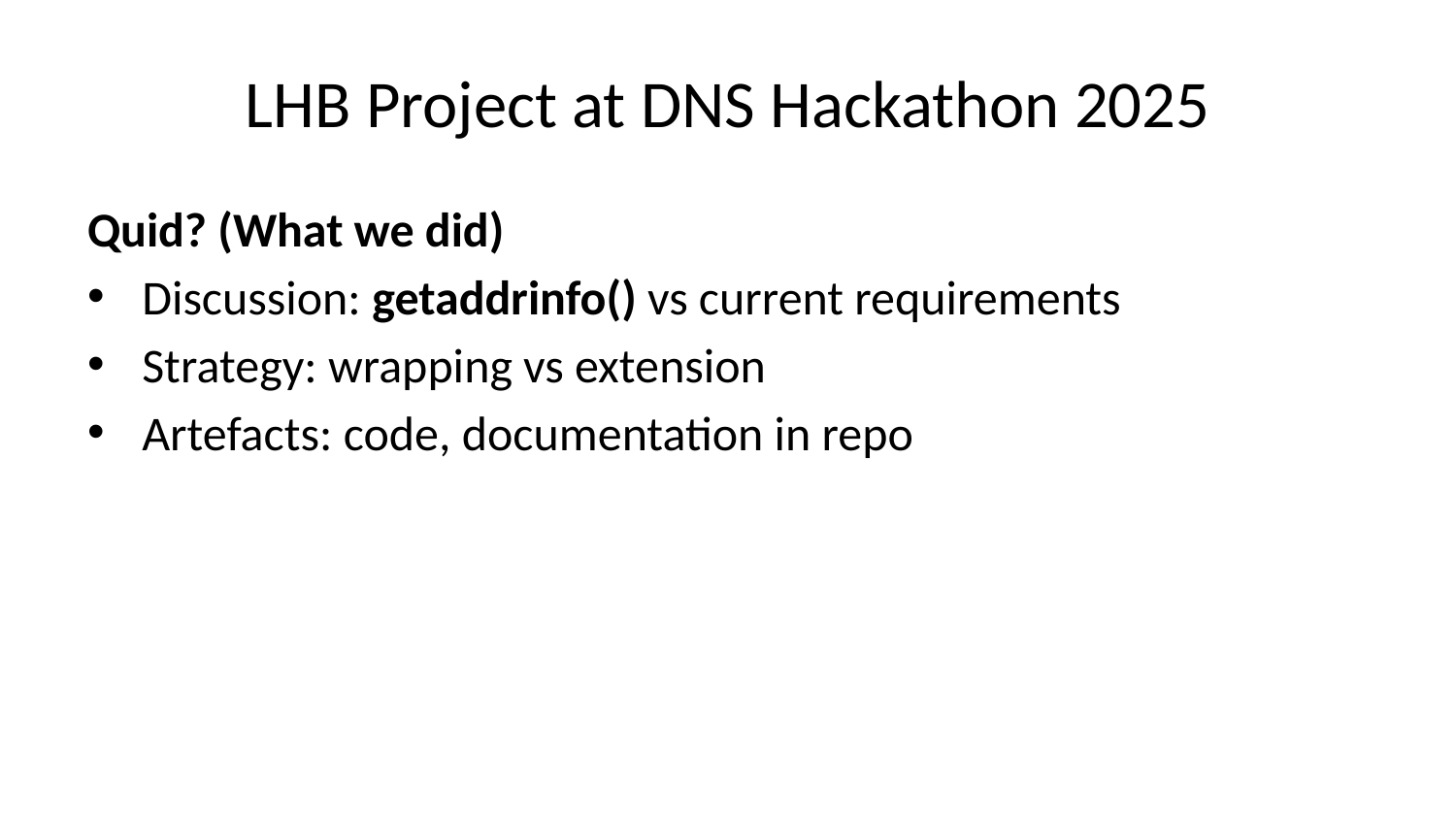

# LHB Project at DNS Hackathon 2025
Quid? (What we did)
Discussion: getaddrinfo() vs current requirements
Strategy: wrapping vs extension
Artefacts: code, documentation in repo